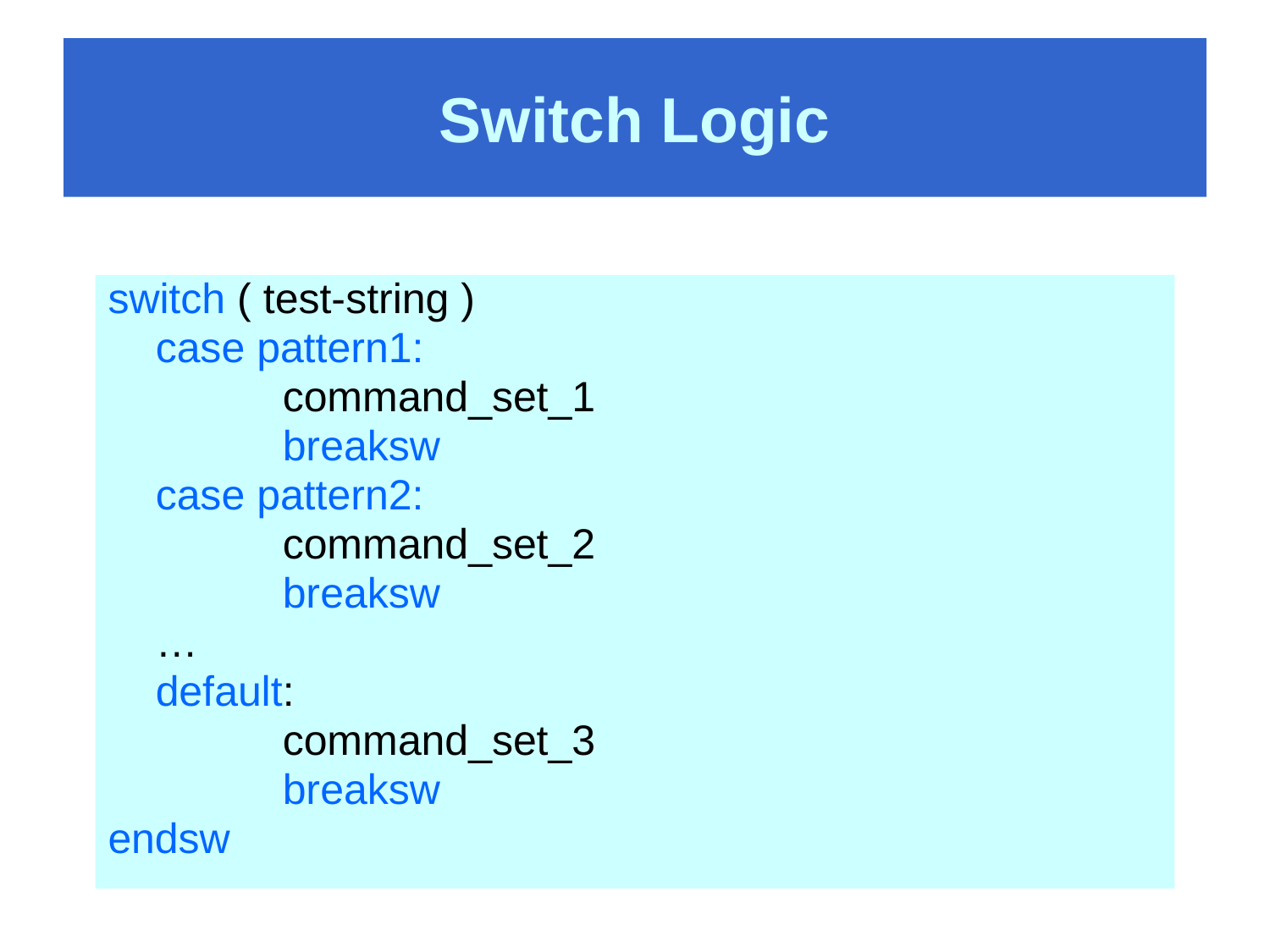

# Switch Logic
switch ( test-string )
	case pattern1:
		command_set_1
		breaksw
	case pattern2:
		command_set_2
		breaksw
	…
	default:
		command_set_3
		breaksw
endsw